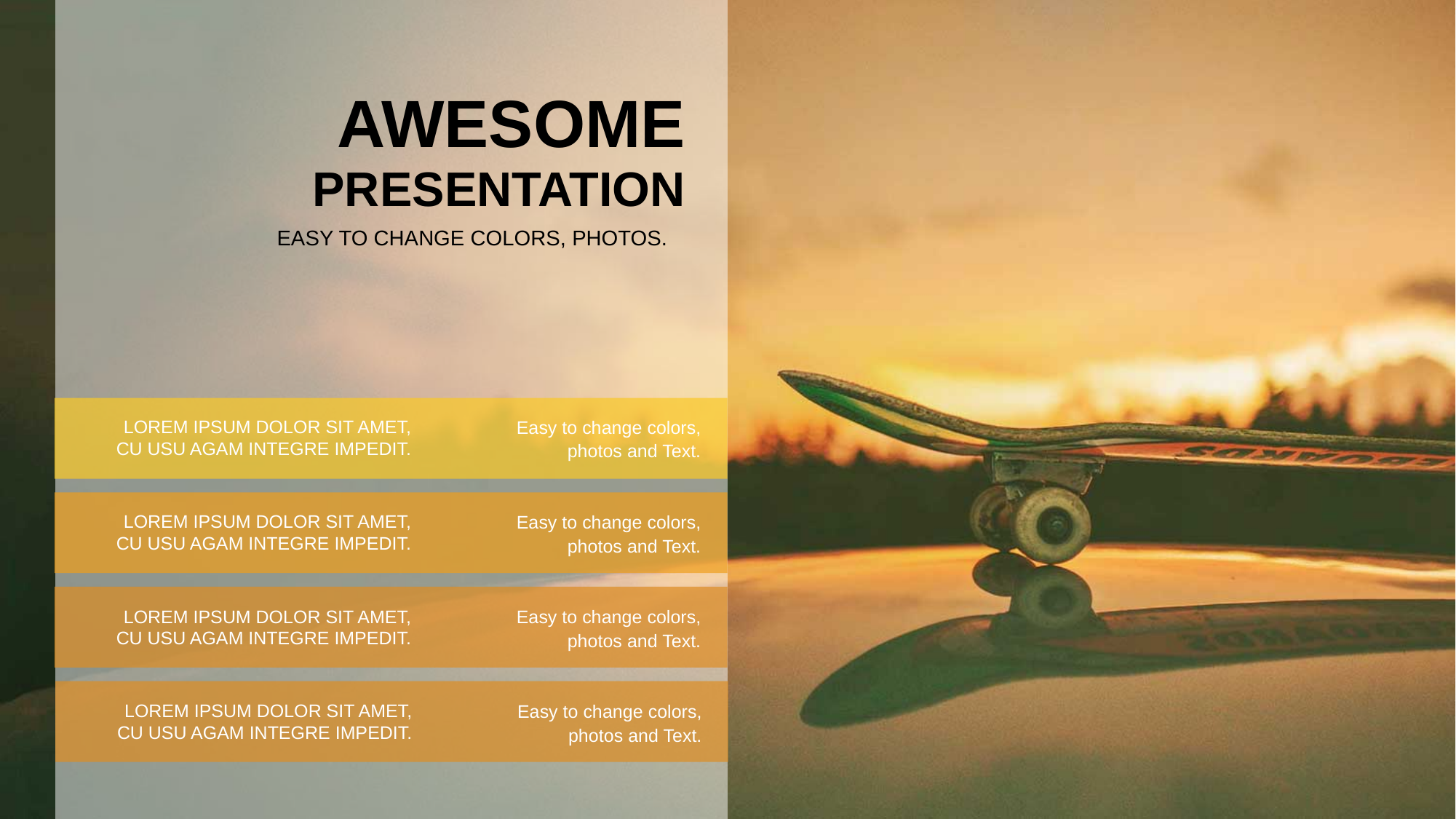

AWESOME
PRESENTATION
EASY TO CHANGE COLORS, PHOTOS.

Easy to change colors, photos and Text.
LOREM IPSUM DOLOR SIT AMET,
CU USU AGAM INTEGRE IMPEDIT.

Easy to change colors, photos and Text.
LOREM IPSUM DOLOR SIT AMET,
CU USU AGAM INTEGRE IMPEDIT.

Easy to change colors, photos and Text.
LOREM IPSUM DOLOR SIT AMET,
CU USU AGAM INTEGRE IMPEDIT.

Easy to change colors, photos and Text.
LOREM IPSUM DOLOR SIT AMET,
CU USU AGAM INTEGRE IMPEDIT.